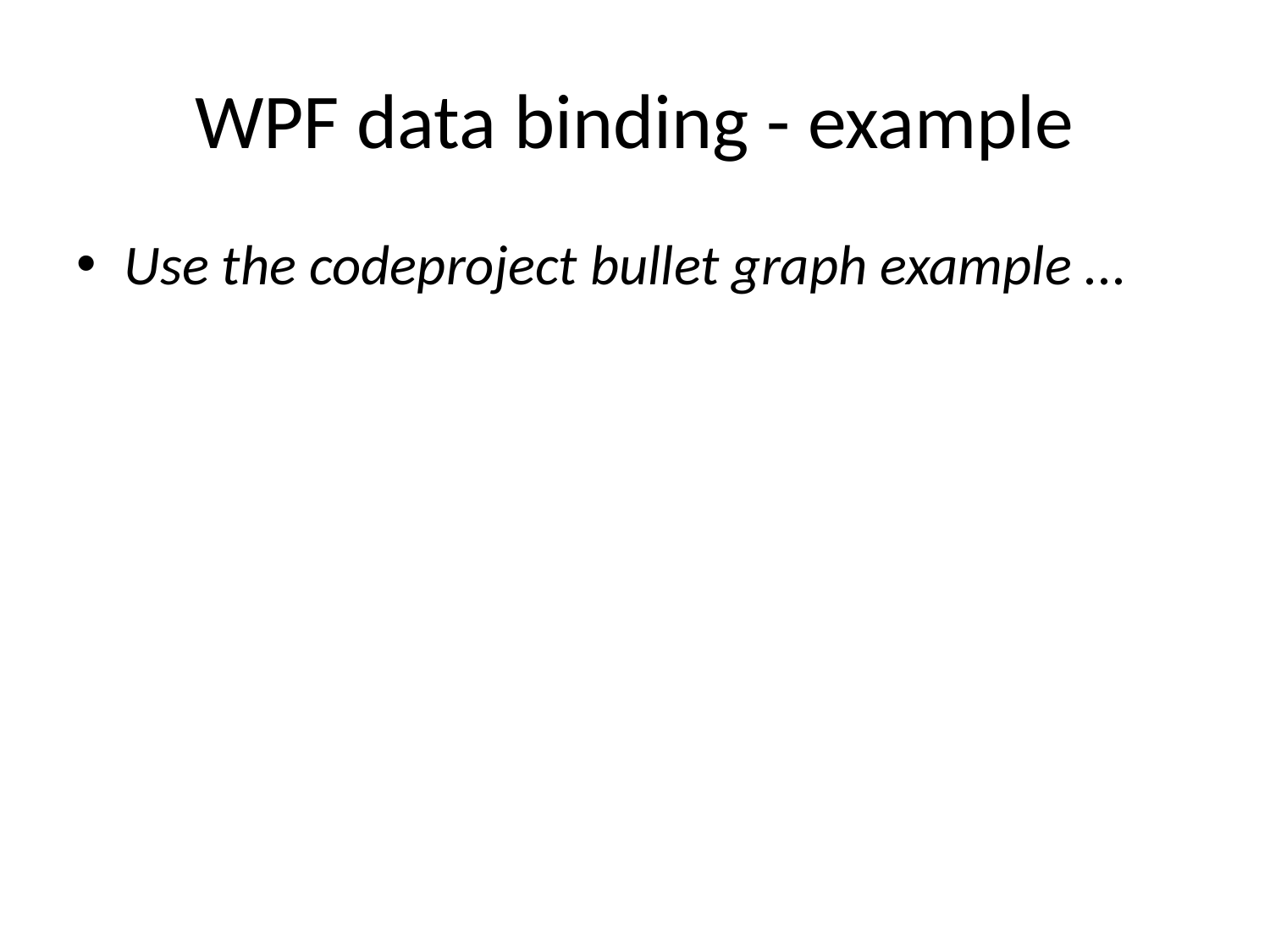

# WPF data binding - example
Use the codeproject bullet graph example ...